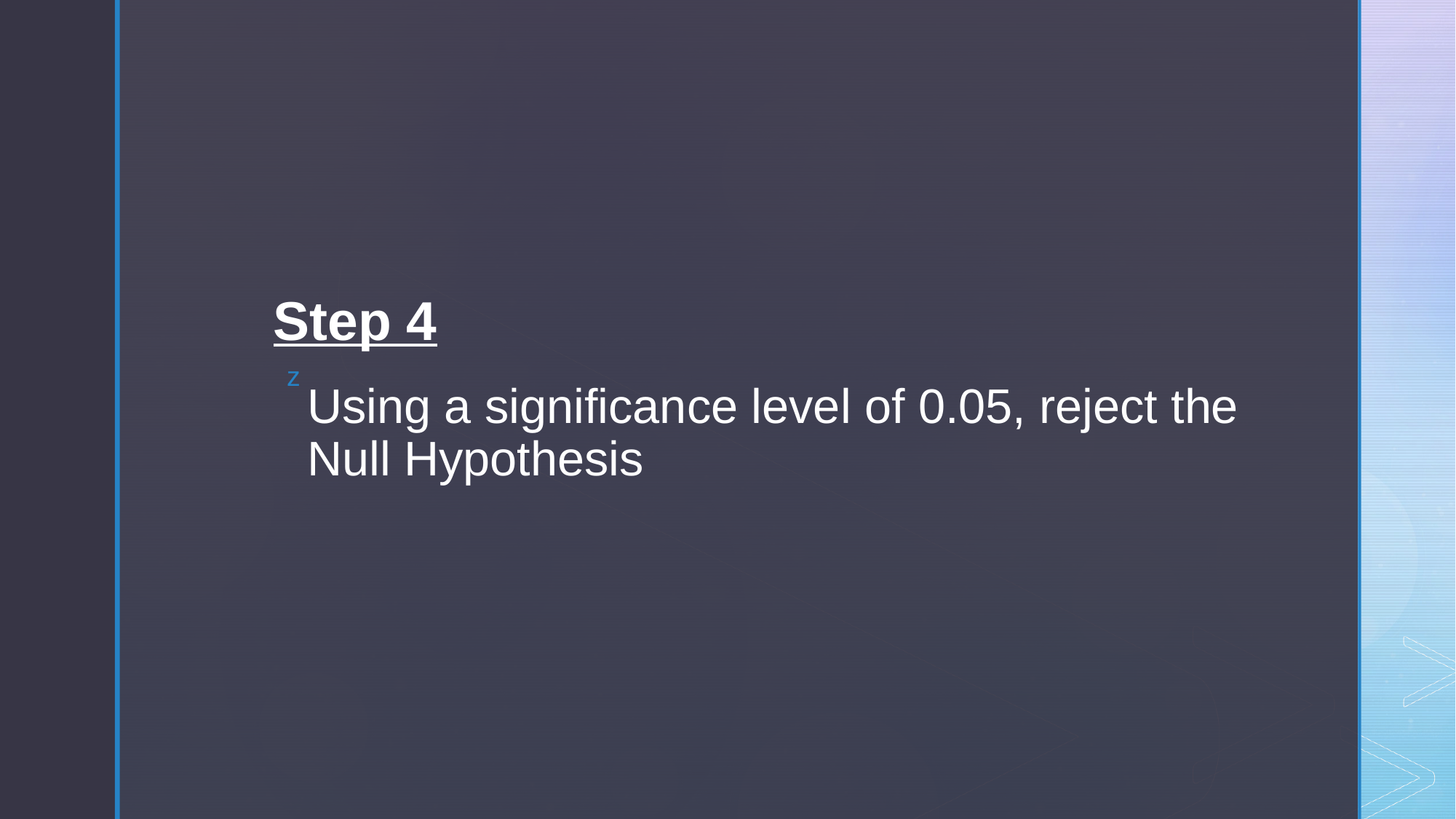

Step 4
# Using a significance level of 0.05, reject the Null Hypothesis